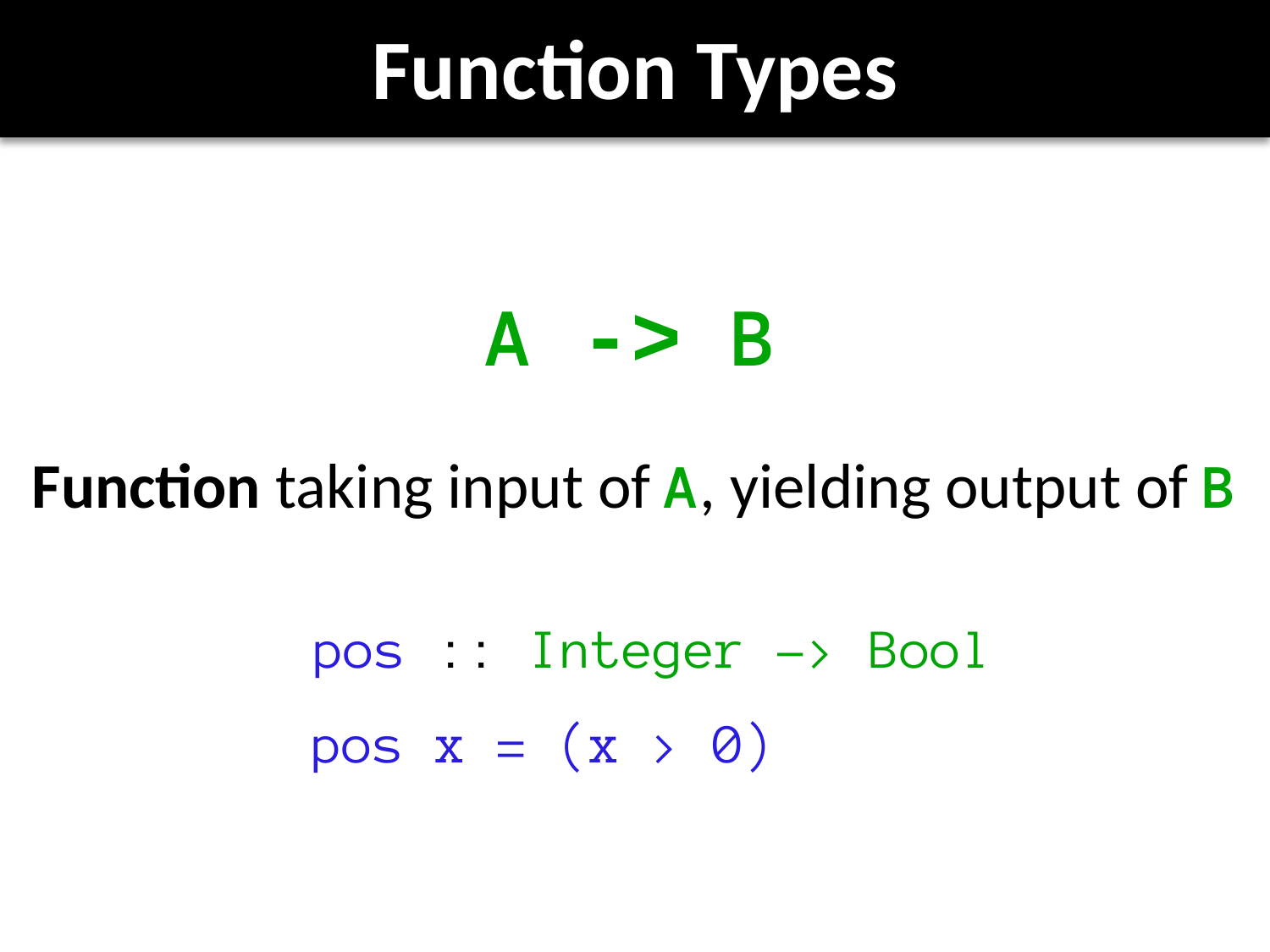

# Function Types
A -> B
Function taking input of A, yielding output of B
pos :: Integer -> Bool
pos x = (x > 0)